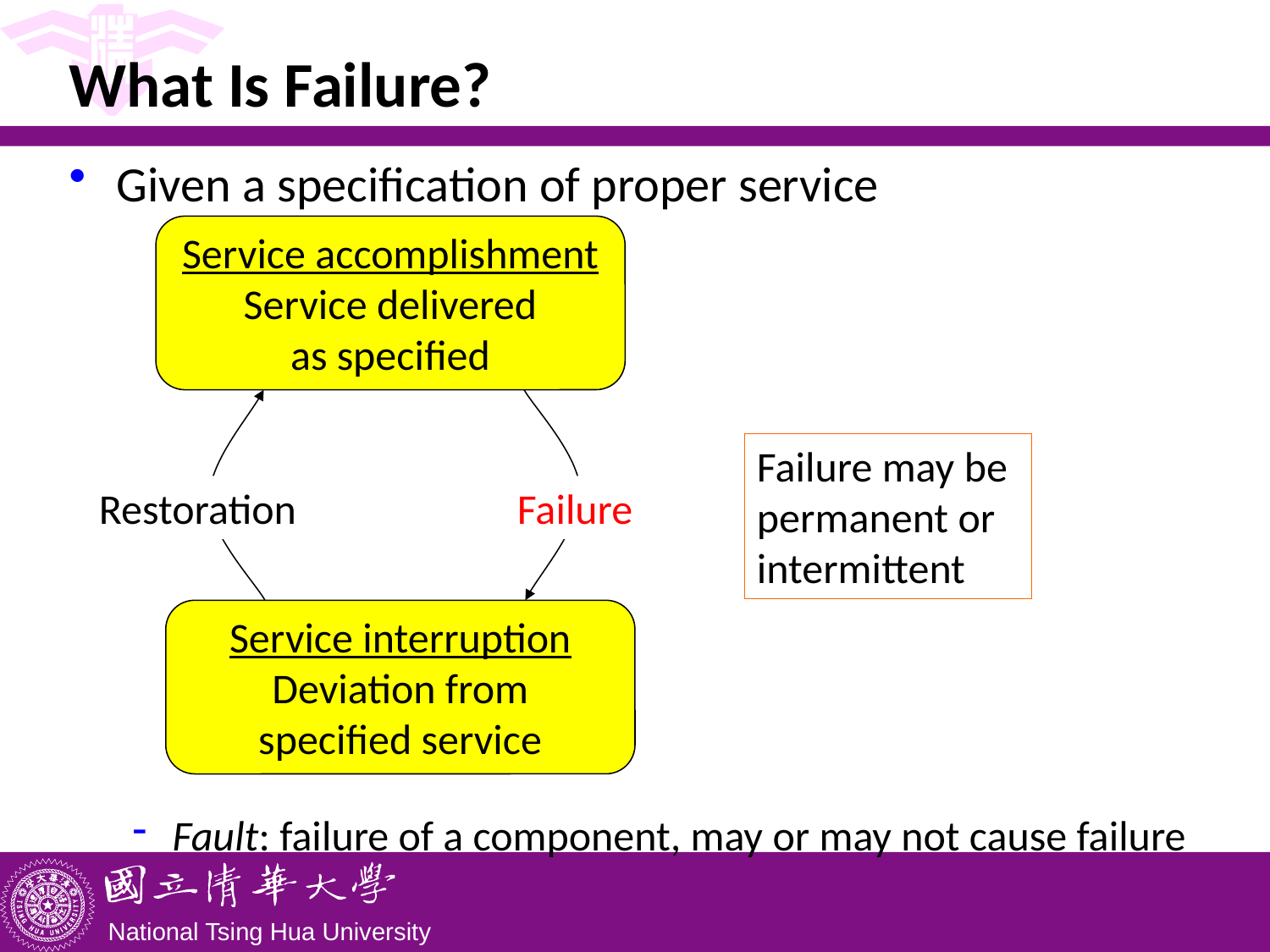

# What Is Failure?
Given a specification of proper service

Fault: failure of a component, may or may not cause failure
Service accomplishment
Service delivered
as specified

Restoration
Failure
Service interruption
Deviation from
specified service
Failure may be permanent or intermittent